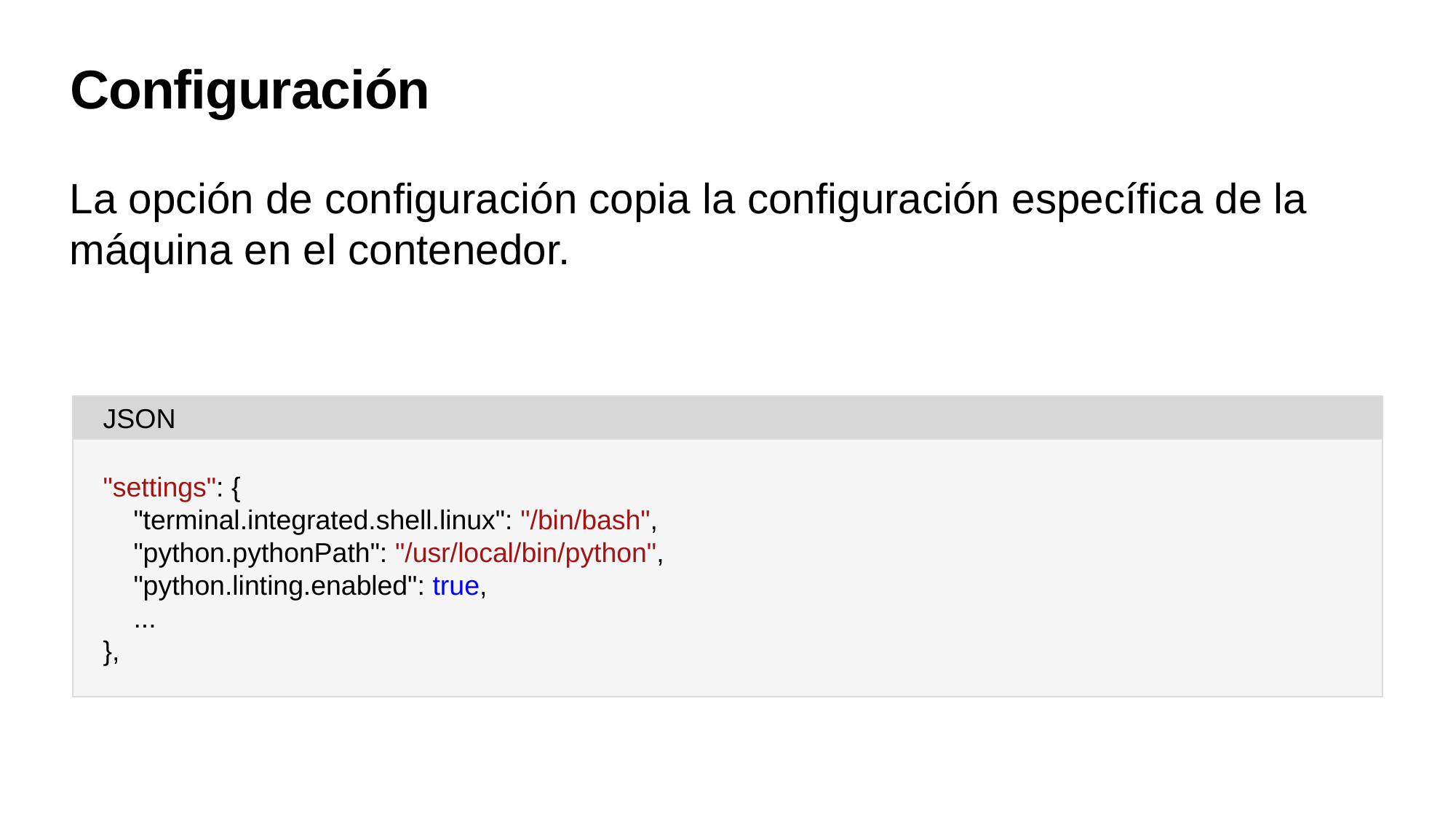

# Configuración
La opción de configuración copia la configuración específica de la máquina en el contenedor.
JSON
"settings": {
    "terminal.integrated.shell.linux": "/bin/bash",
    "python.pythonPath": "/usr/local/bin/python",
    "python.linting.enabled": true,
    ...
},